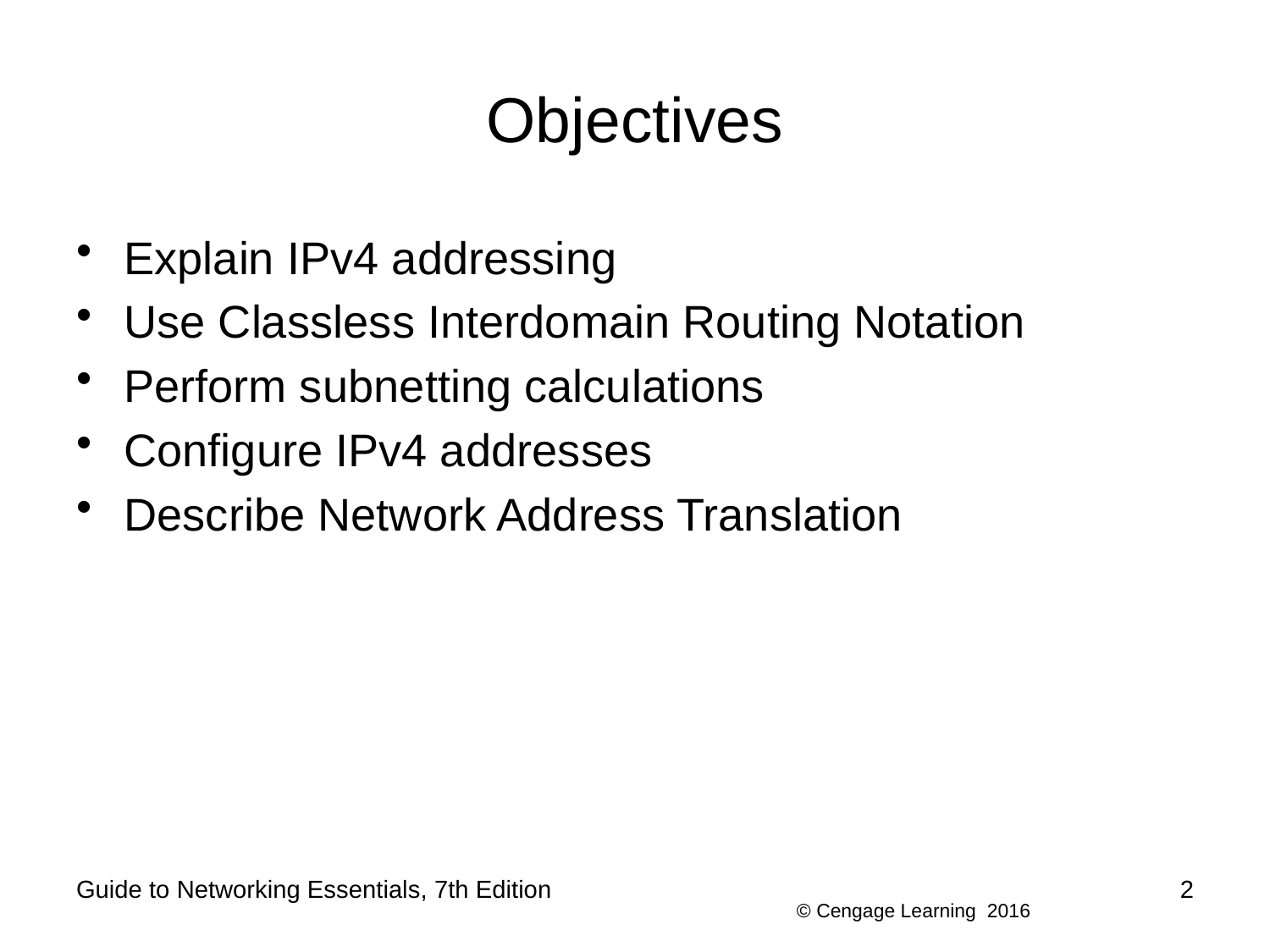

# Objectives
Explain IPv4 addressing
Use Classless Interdomain Routing Notation
Perform subnetting calculations
Configure IPv4 addresses
Describe Network Address Translation
Guide to Networking Essentials, 7th Edition
2